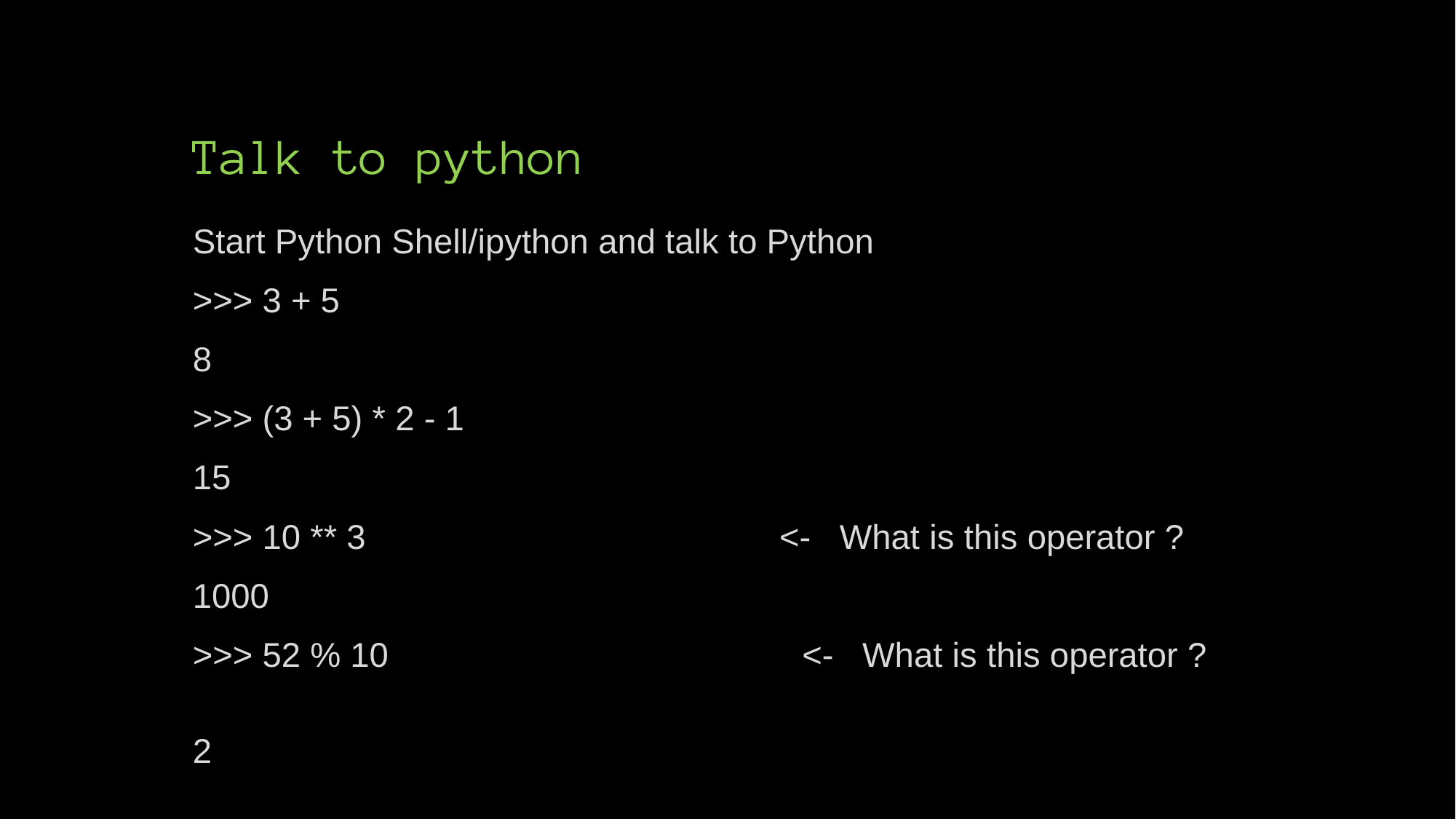

# Talk to python
Start Python Shell/ipython and talk to Python
>>> 3 + 5
8
>>> (3 + 5) * 2 - 1
15
>>> 10 ** 3                                           <-   What is this operator ?
1000
>>> 52 % 10                                           <-   What is this operator ?
2